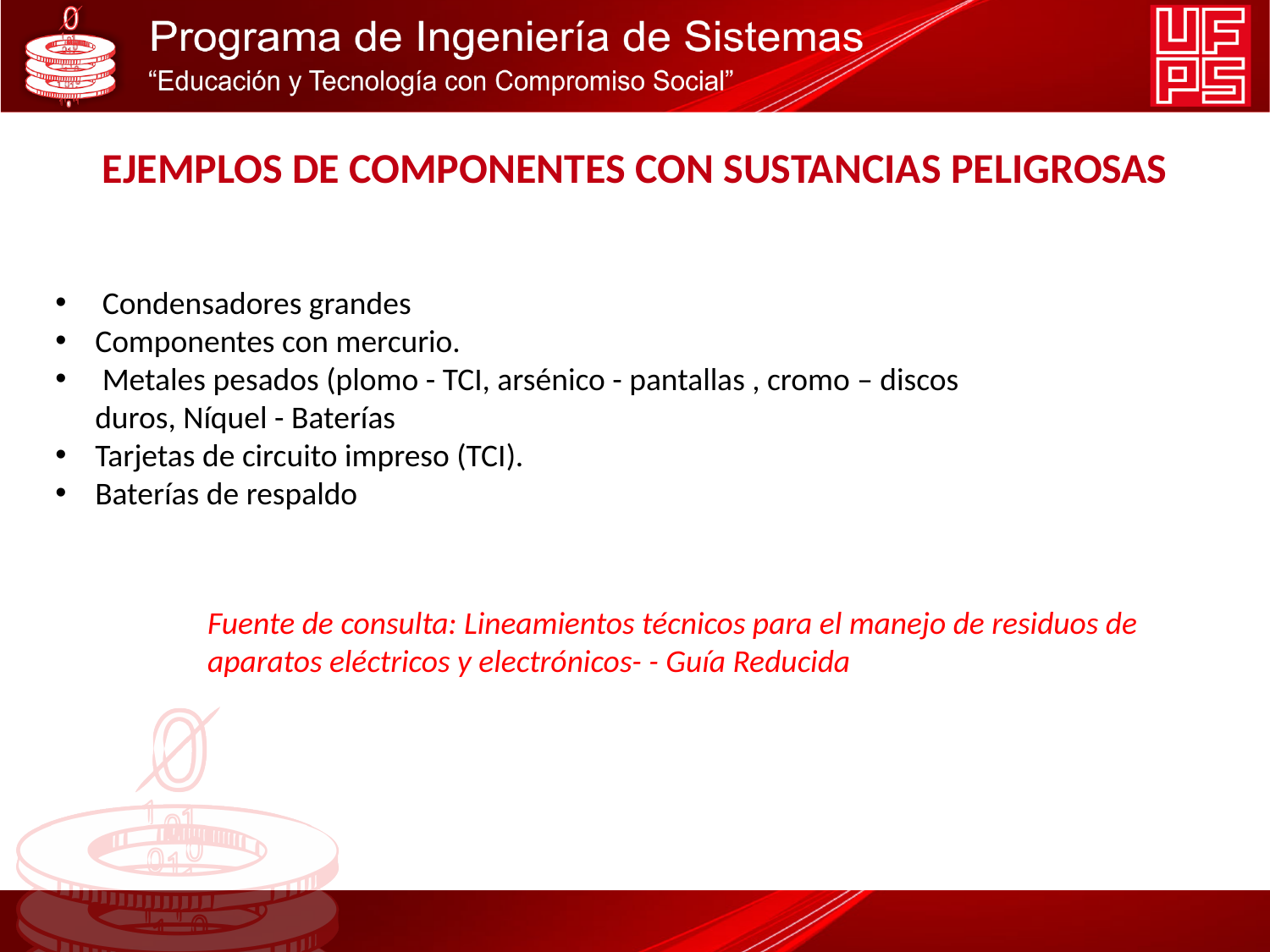

# EJEMPLOS DE COMPONENTES CON SUSTANCIAS PELIGROSAS
 Condensadores grandes
Componentes con mercurio.
 Metales pesados (plomo - TCI, arsénico - pantallas , cromo – discos duros, Níquel - Baterías
Tarjetas de circuito impreso (TCI).
Baterías de respaldo

Fuente de consulta: Lineamientos técnicos para el manejo de residuos de aparatos eléctricos y electrónicos- - Guía Reducida